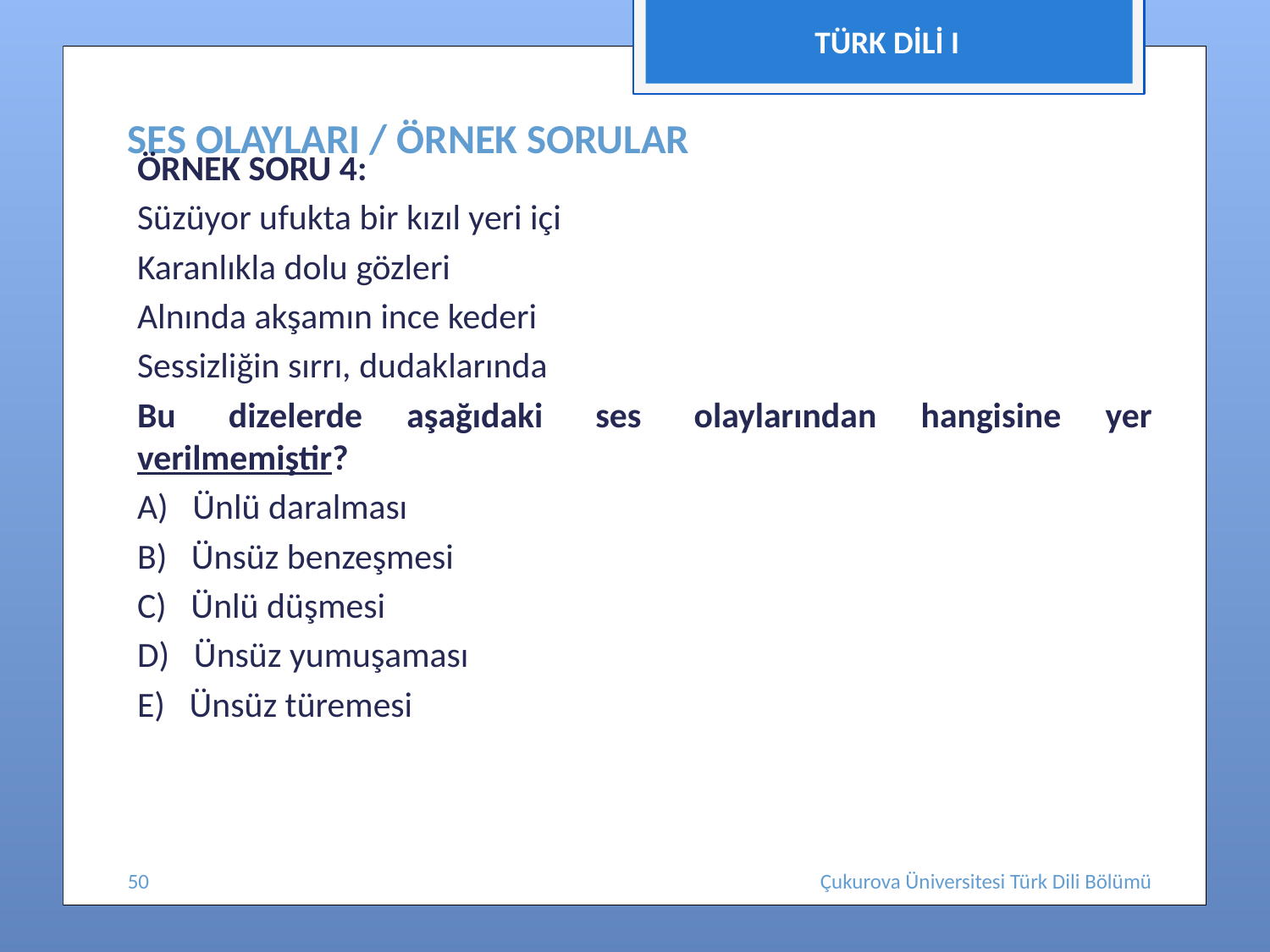

TÜRK DİLİ I
# SES OLAYLARI / ÖRNEK SORULAR
ÖRNEK SORU 4:
Süzüyor ufukta bir kızıl yeri içi
Karanlıkla dolu gözleri
Alnında akşamın ince kederi
Sessizliğin sırrı, dudaklarında
Bu  dizelerde aşağıdaki  ses  olaylarından hangisine yer verilmemiştir?
A)   Ünlü daralması
B)   Ünsüz benzeşmesi
C)   Ünlü düşmesi
D)   Ünsüz yumuşaması
E)   Ünsüz türemesi

50
Çukurova Üniversitesi Türk Dili Bölümü